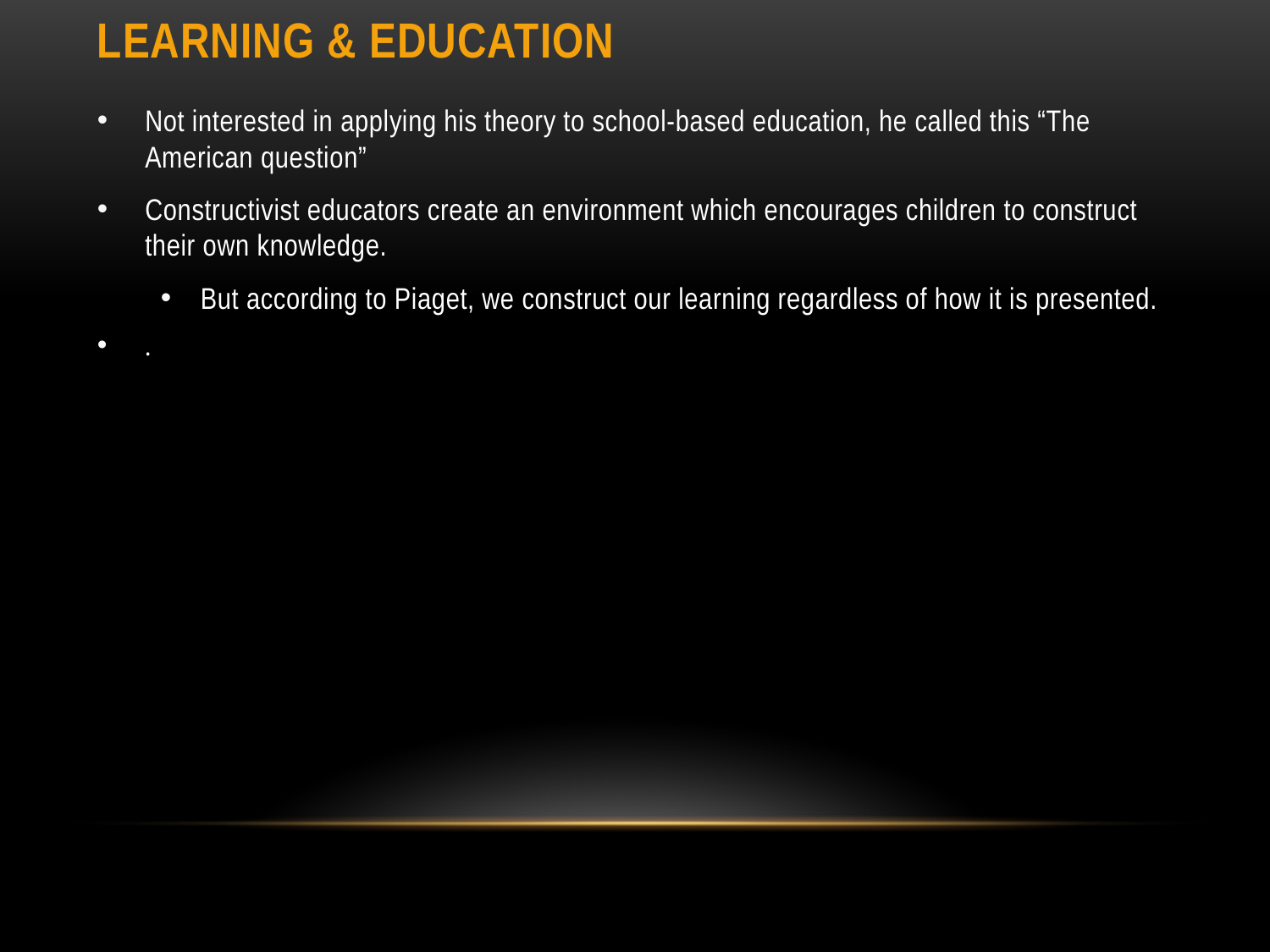

# Learning & Education
Not interested in applying his theory to school-based education, he called this “The American question”
Constructivist educators create an environment which encourages children to construct their own knowledge.
But according to Piaget, we construct our learning regardless of how it is presented.
.